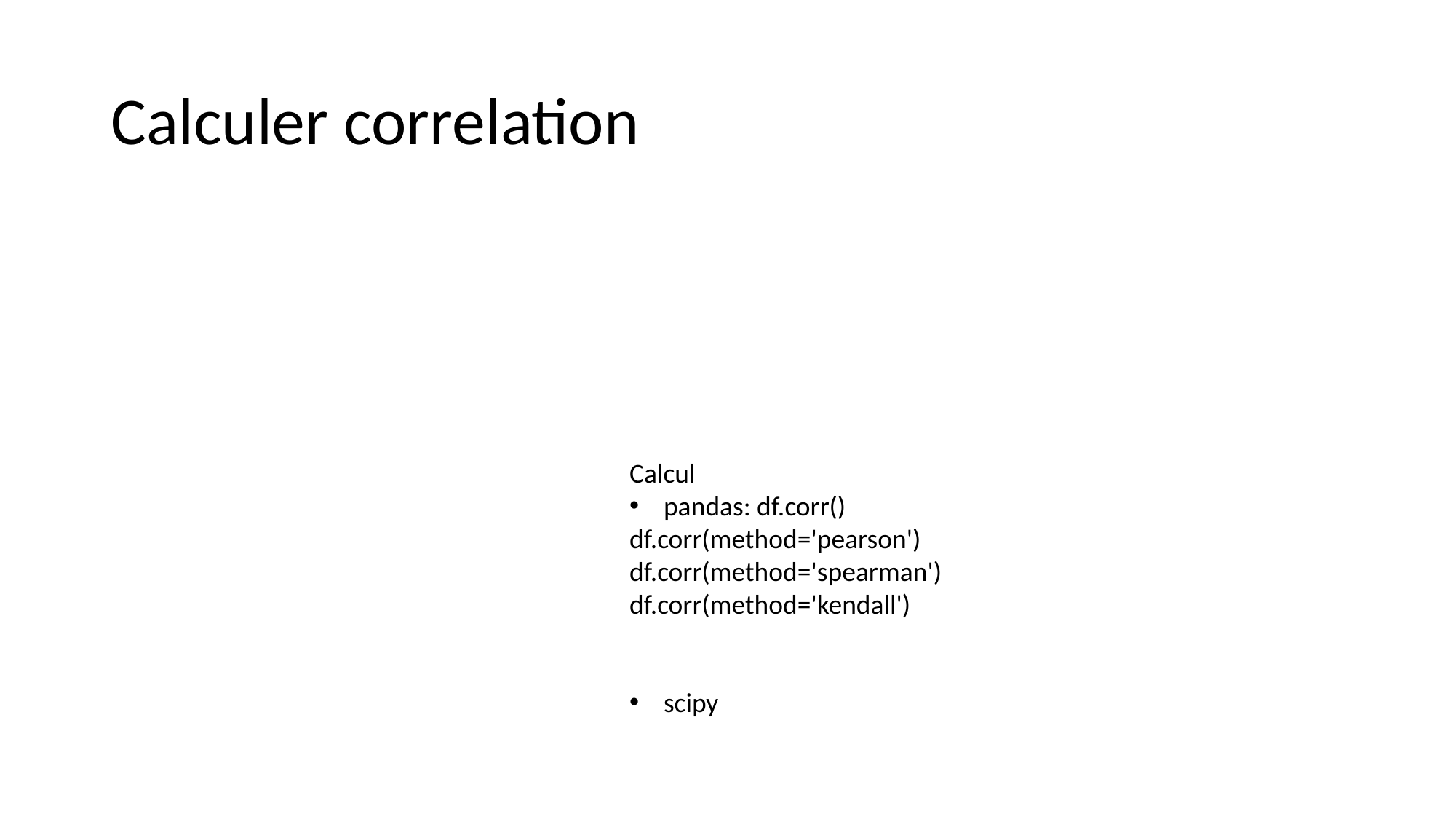

# Calculer correlation
Calcul
pandas: df.corr()
df.corr(method='pearson')
df.corr(method='spearman')
df.corr(method='kendall')

scipy